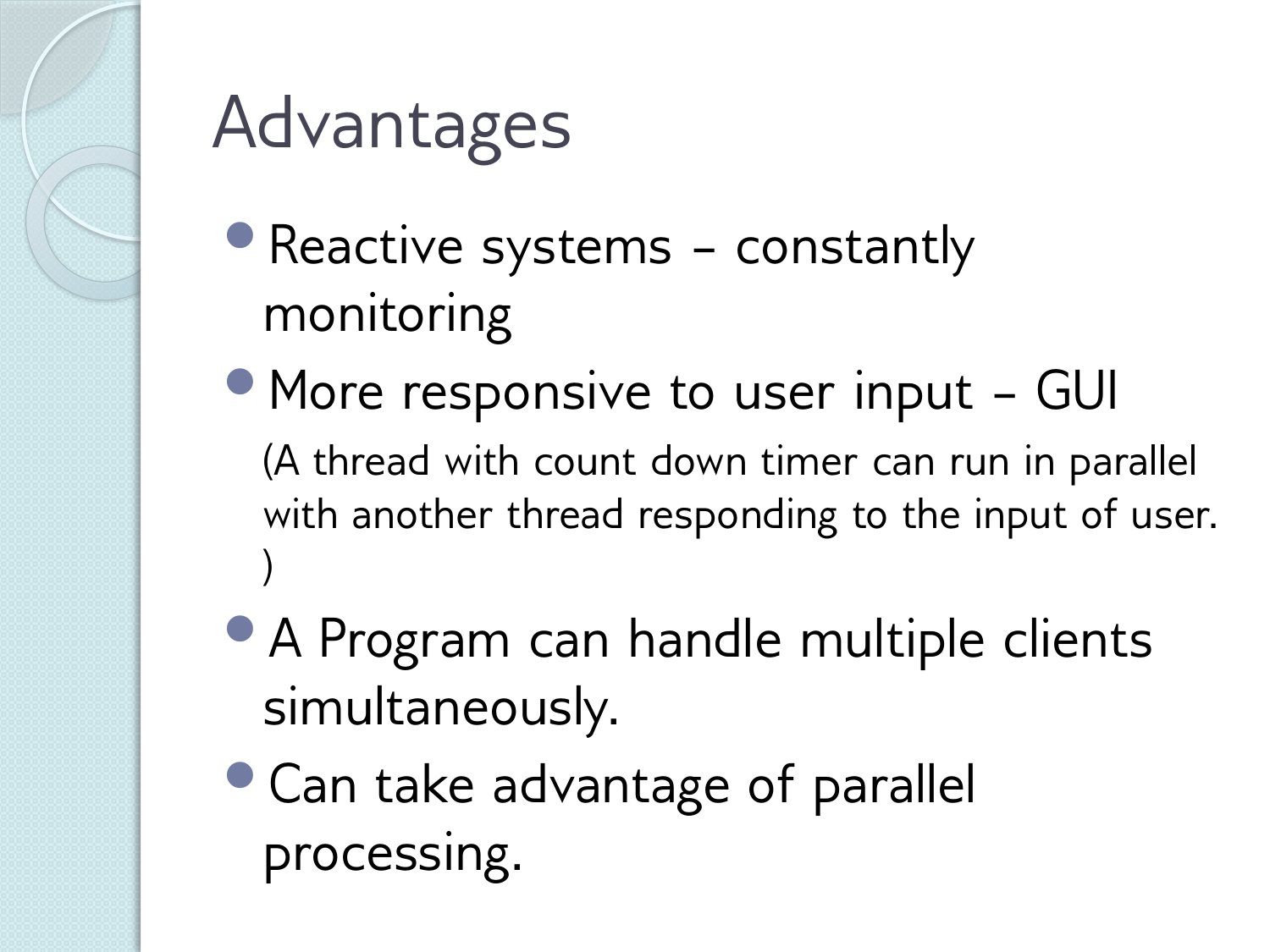

# Advantages
Reactive systems – constantly monitoring
More responsive to user input – GUI
   (A thread with count down timer can run in parallel with another thread responding to the input of user. )
A Program can handle multiple clients simultaneously.
Can take advantage of parallel processing.